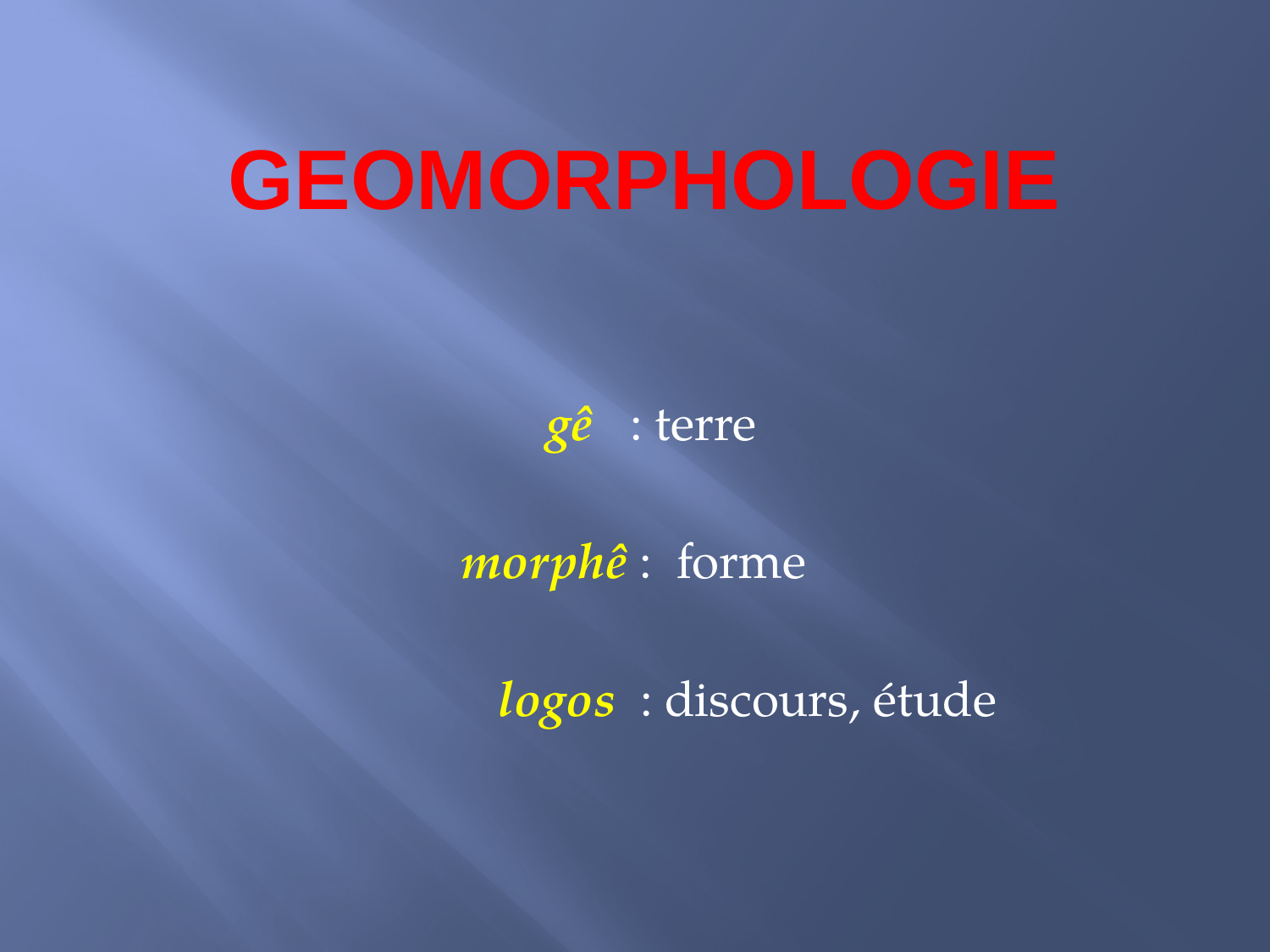

# GEOMORPHOLOGIE

                            gê   : terre

                     morphê :  forme

                        logos  : discours, étude